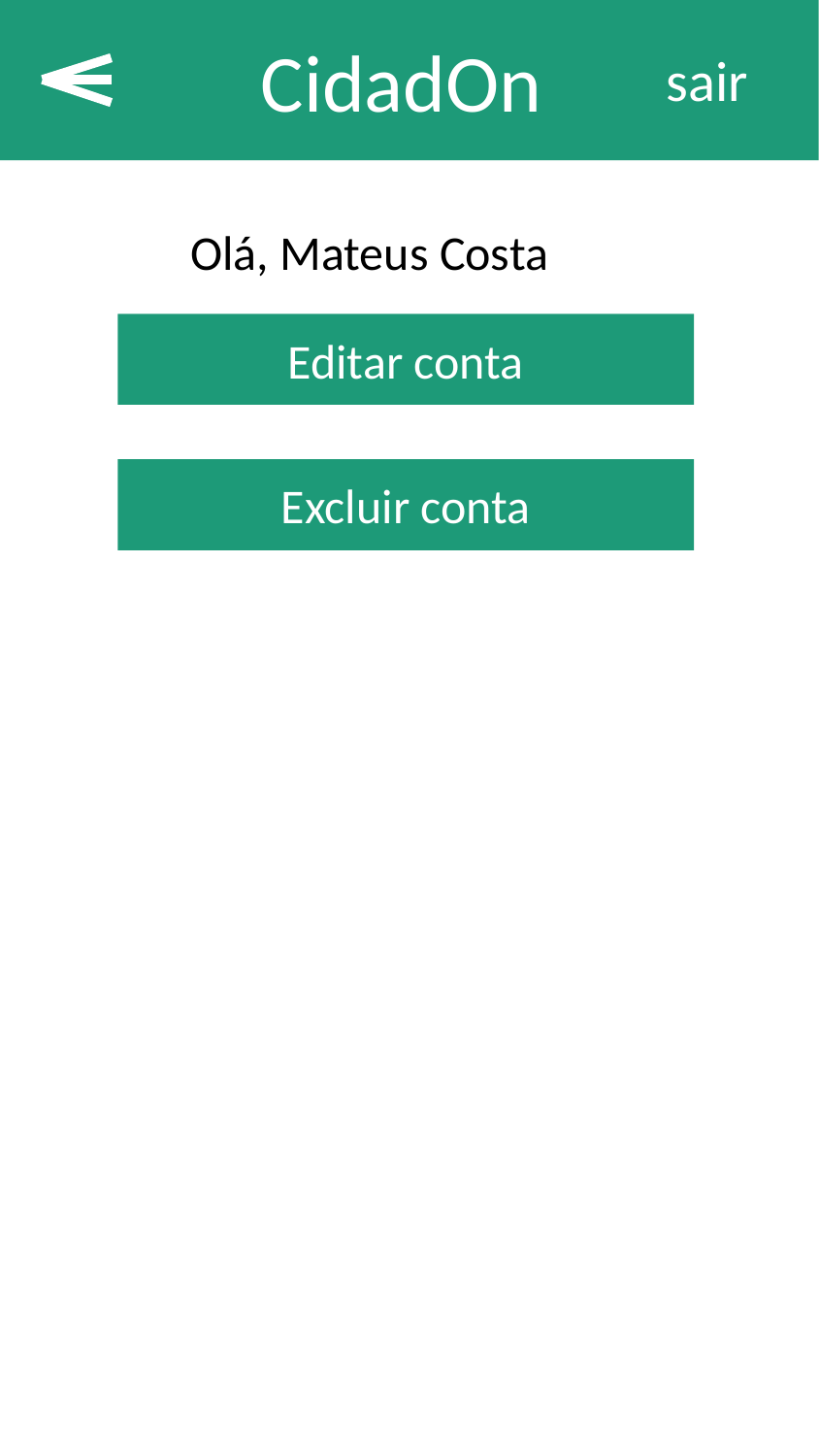

CidadOn
sair
Olá, Mateus Costa
Editar conta
Excluir conta